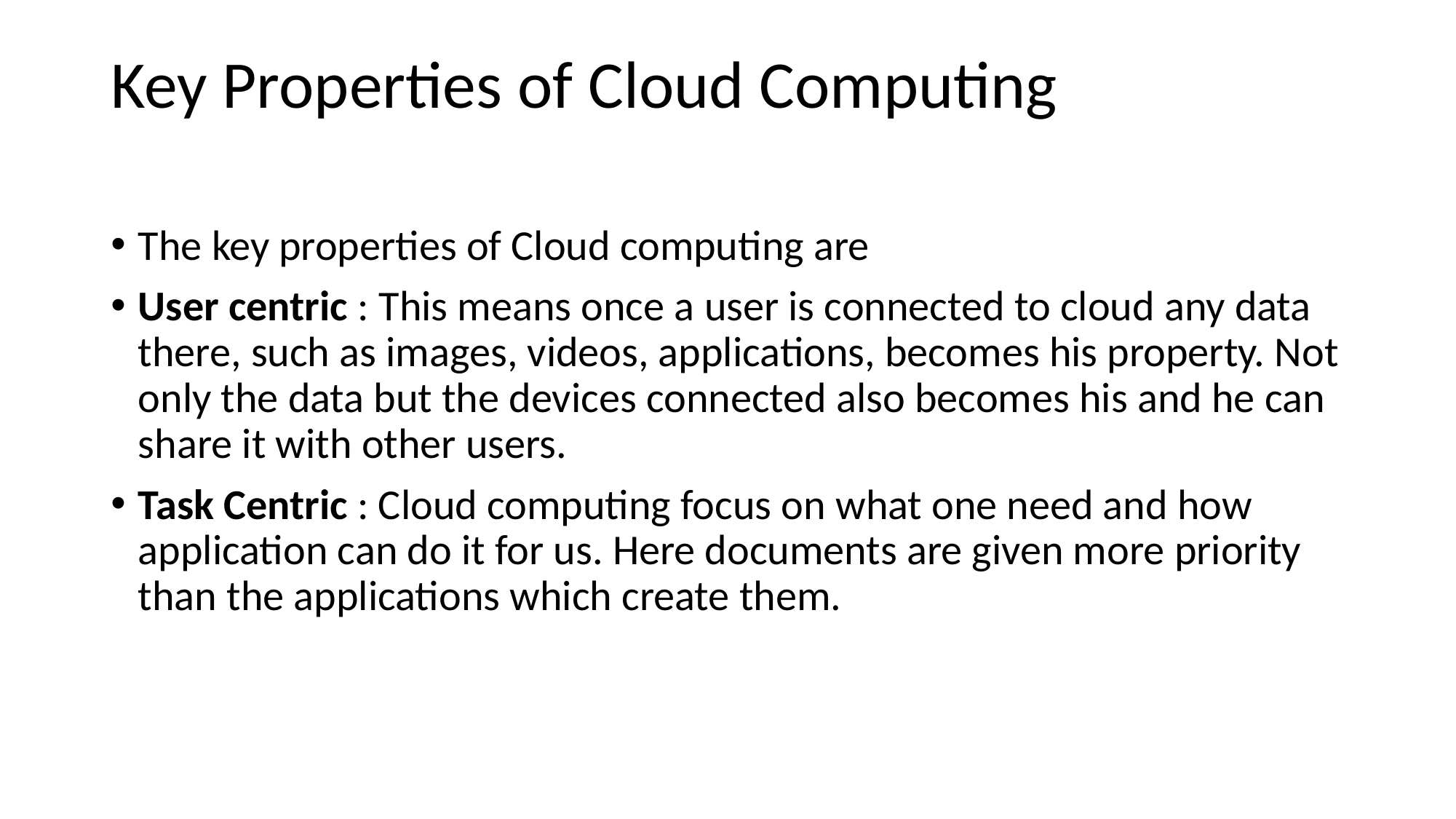

# Key Properties of Cloud Computing

The key properties of Cloud computing are
User centric : This means once a user is connected to cloud any data there, such as images, videos, applications, becomes his property. Not only the data but the devices connected also becomes his and he can share it with other users.
Task Centric : Cloud computing focus on what one need and how application can do it for us. Here documents are given more priority than the applications which create them.